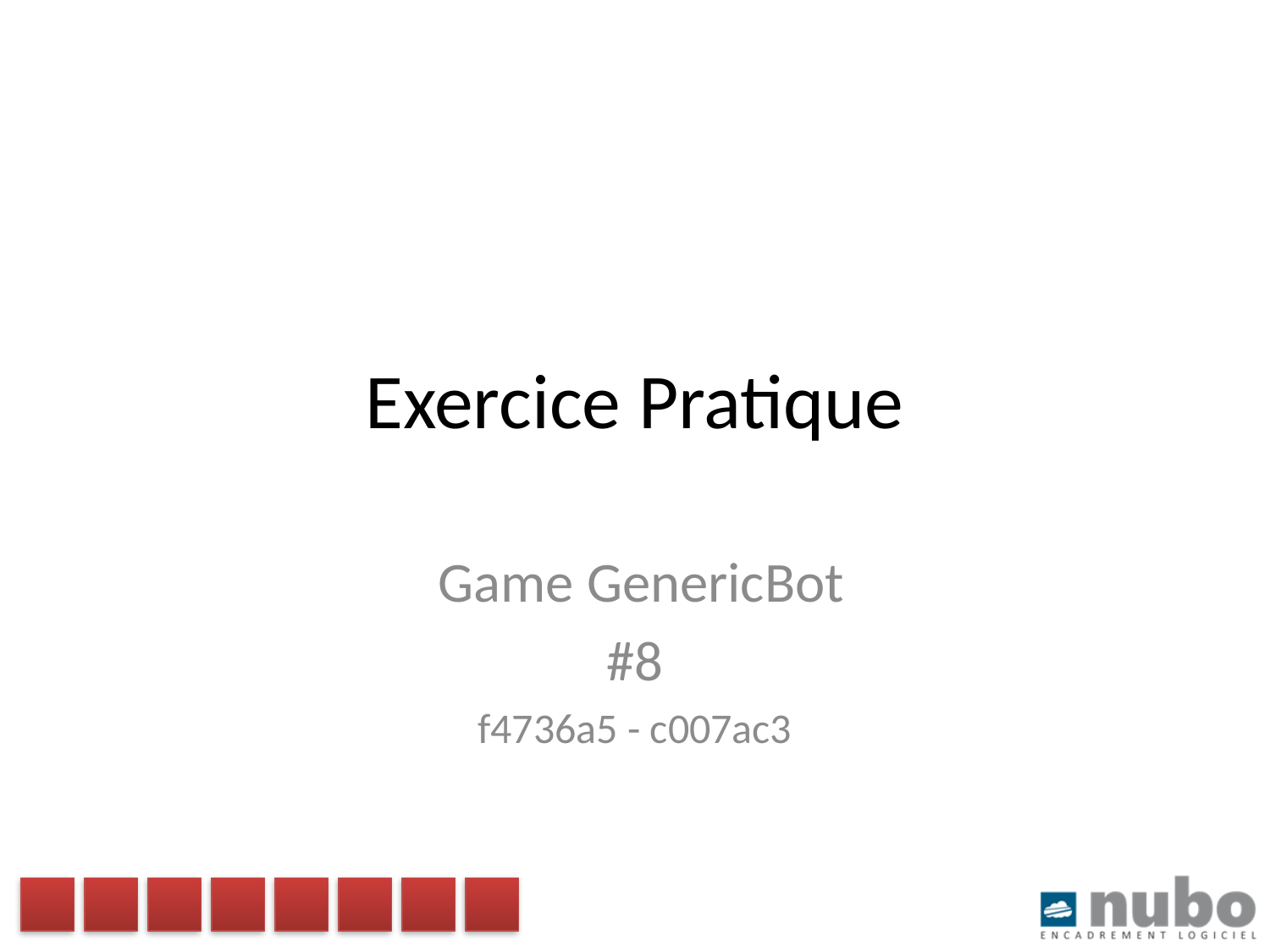

# Exercice Pratique
 Game GenericBot
#8
f4736a5 - c007ac3